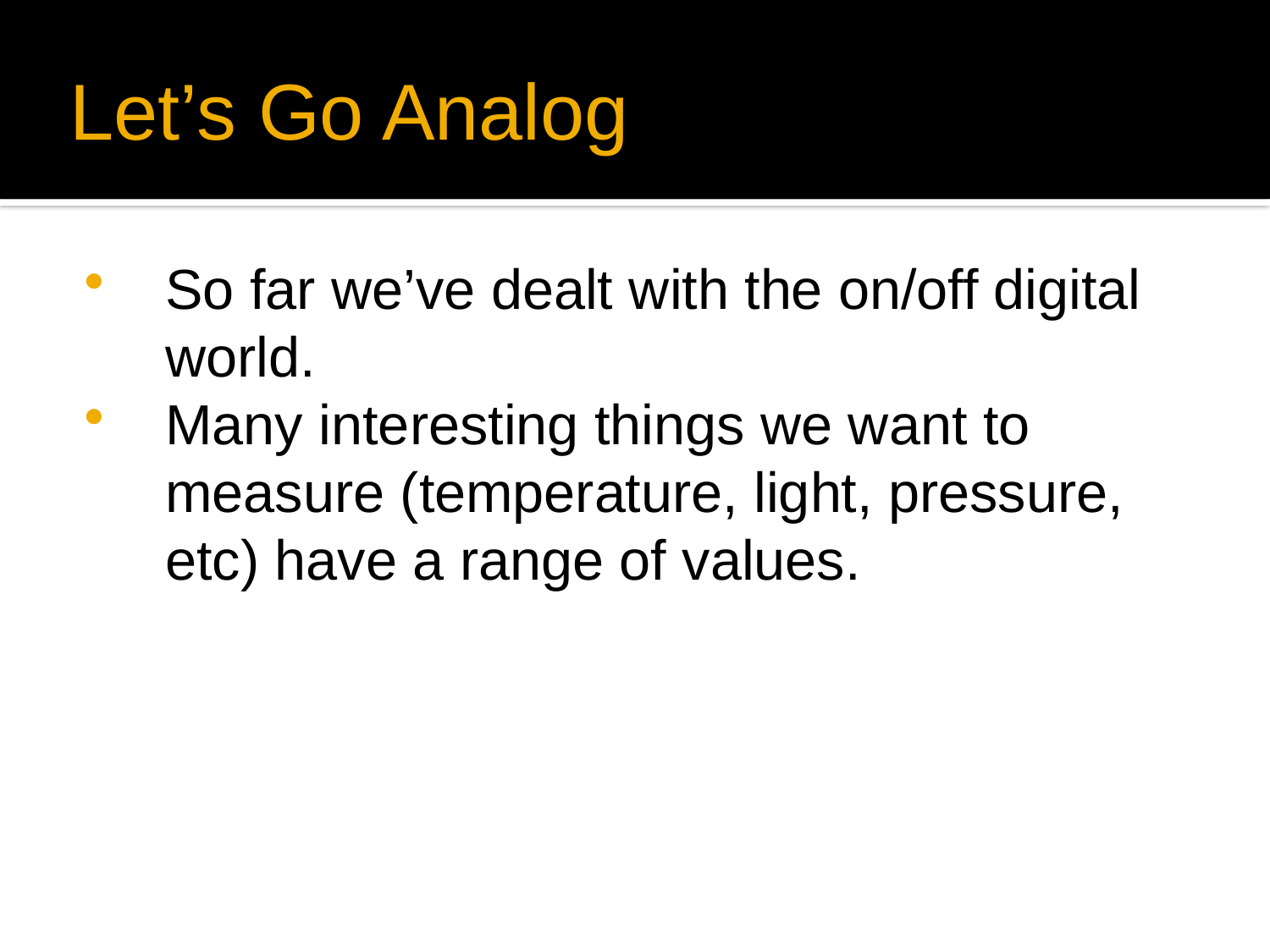

# Let’s Go Analog
So far we’ve dealt with the on/off digital world.
Many interesting things we want to measure (temperature, light, pressure, etc) have a range of values.